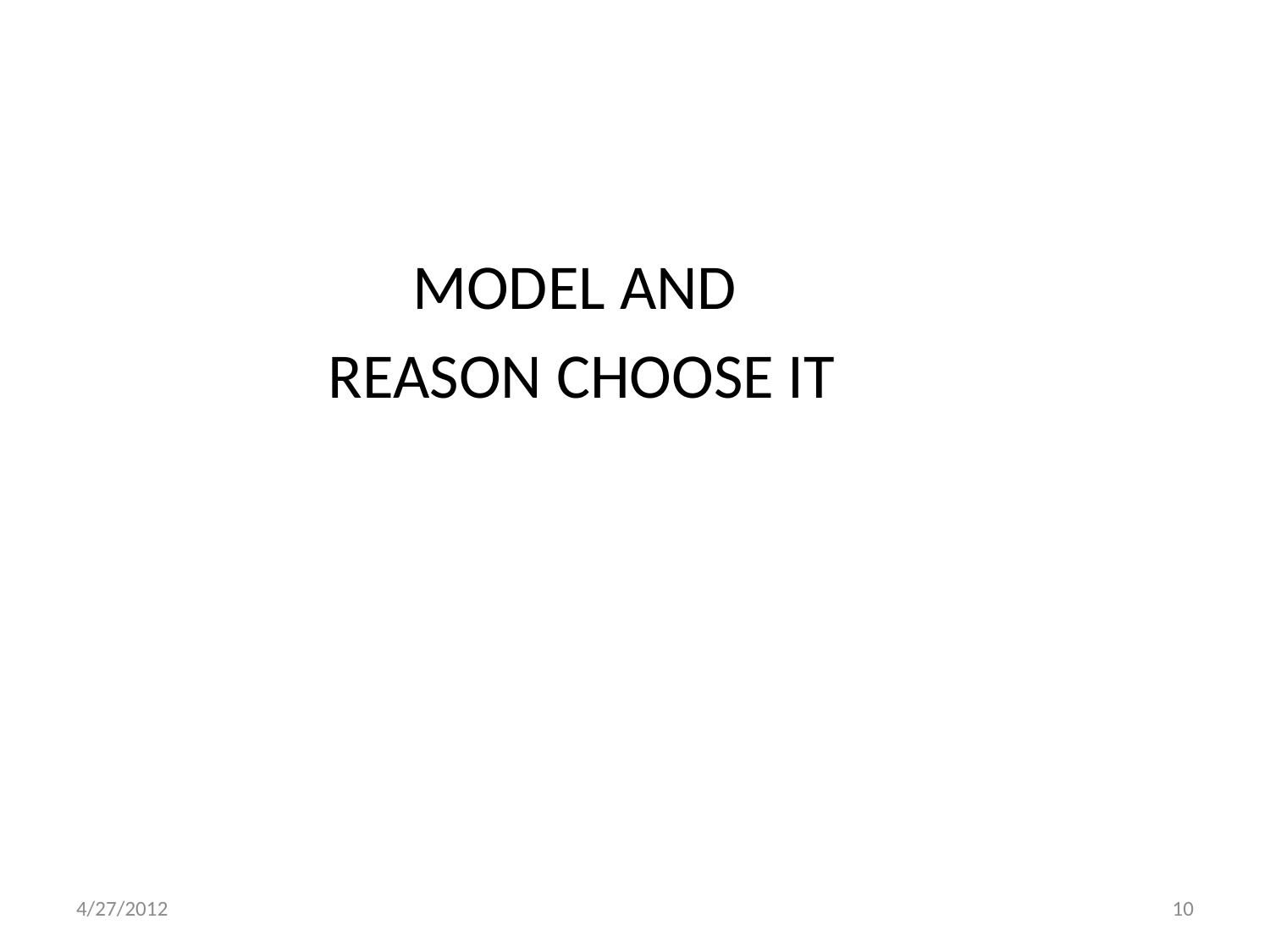

#
MODEL AND
REASON CHOOSE IT
4/27/2012
10